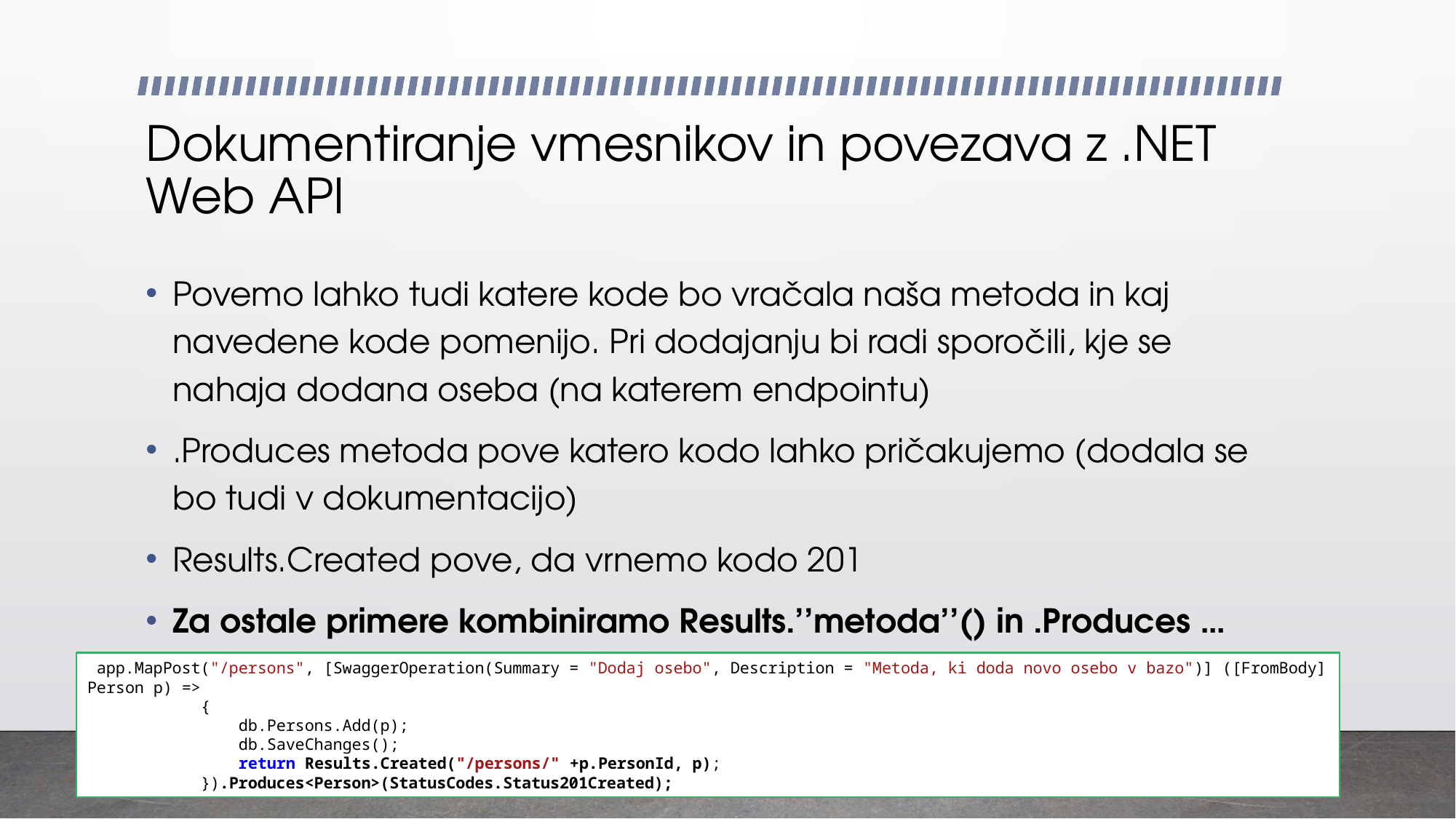

# Dokumentiranje vmesnikov in povezava z .NET Web API
Povemo lahko tudi katere kode bo vračala naša metoda in kaj navedene kode pomenijo. Pri dodajanju bi radi sporočili, kje se nahaja dodana oseba (na katerem endpointu)
.Produces metoda pove katero kodo lahko pričakujemo (dodala se bo tudi v dokumentacijo)
Results.Created pove, da vrnemo kodo 201
Za ostale primere kombiniramo Results.’’metoda’’() in .Produces …
 app.MapPost("/persons", [SwaggerOperation(Summary = "Dodaj osebo", Description = "Metoda, ki doda novo osebo v bazo")] ([FromBody] Person p) =>
            {
                db.Persons.Add(p);
                db.SaveChanges();
                return Results.Created("/persons/" +p.PersonId, p);
            }).Produces<Person>(StatusCodes.Status201Created);